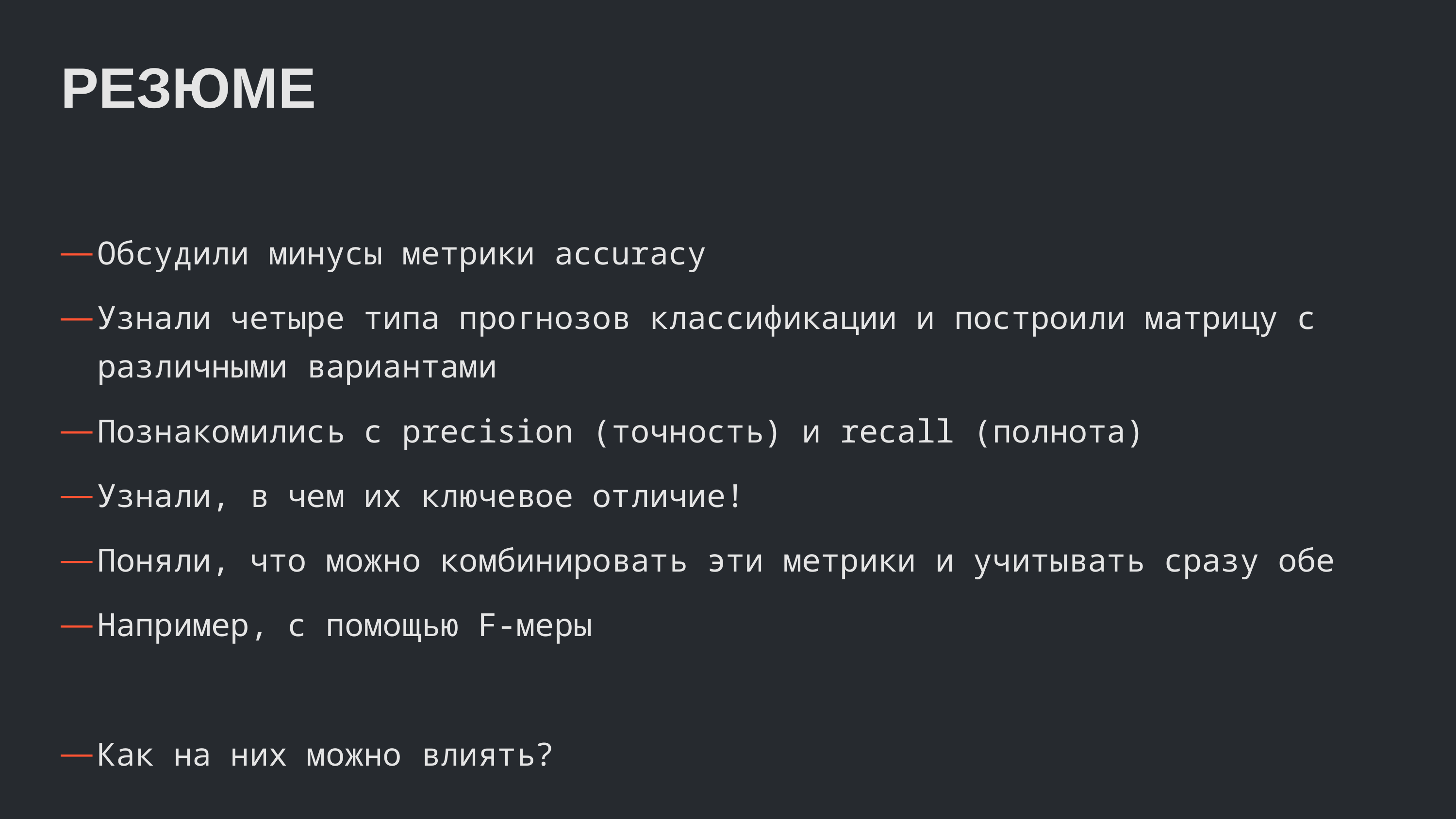

РЕЗЮМЕ
Обсудили минусы метрики accuracy
Узнали четыре типа прогнозов классификации и построили матрицу с различными вариантами
Познакомились с precision (точность) и recall (полнота)
Узнали, в чем их ключевое отличие!
Поняли, что можно комбинировать эти метрики и учитывать сразу обе
Например, с помощью F-меры

Как на них можно влиять?